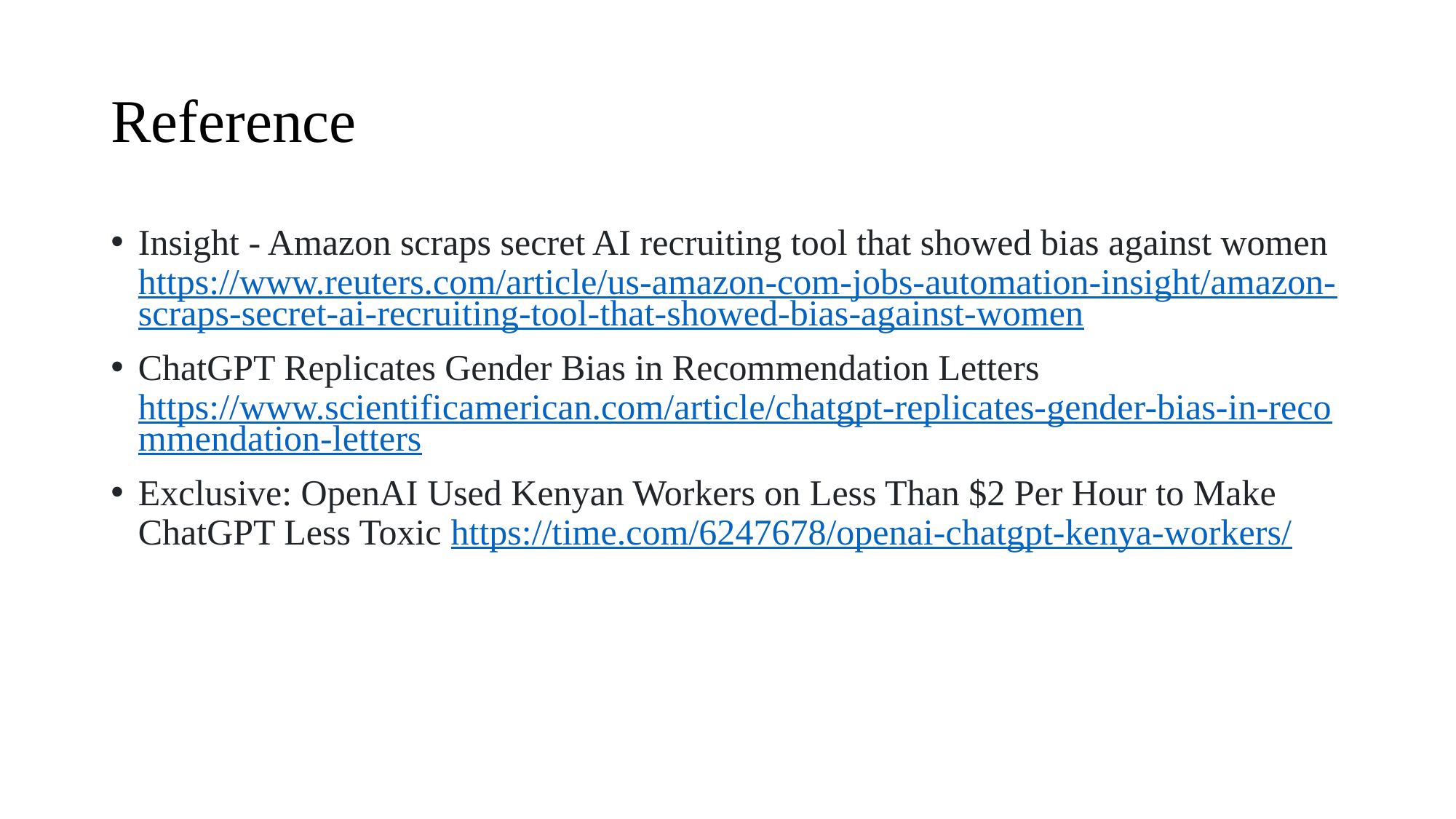

# Reference
Insight - Amazon scraps secret AI recruiting tool that showed bias against women https://www.reuters.com/article/us-amazon-com-jobs-automation-insight/amazon-scraps-secret-ai-recruiting-tool-that-showed-bias-against-women
ChatGPT Replicates Gender Bias in Recommendation Letters https://www.scientificamerican.com/article/chatgpt-replicates-gender-bias-in-recommendation-letters
Exclusive: OpenAI Used Kenyan Workers on Less Than $2 Per Hour to Make ChatGPT Less Toxic https://time.com/6247678/openai-chatgpt-kenya-workers/